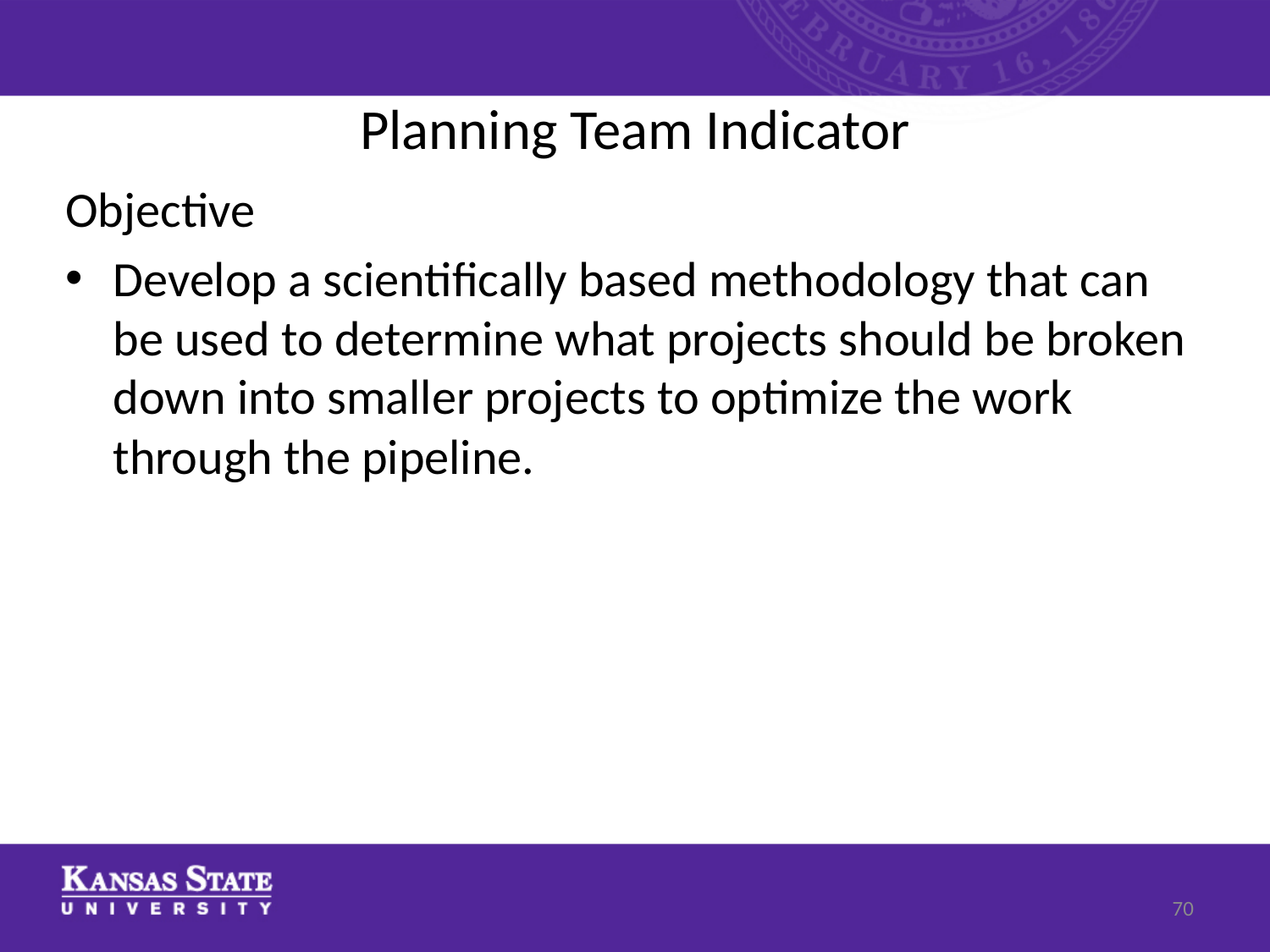

# Planning Team Indicator
Objective
Develop a scientifically based methodology that can be used to determine what projects should be broken down into smaller projects to optimize the work through the pipeline.
70